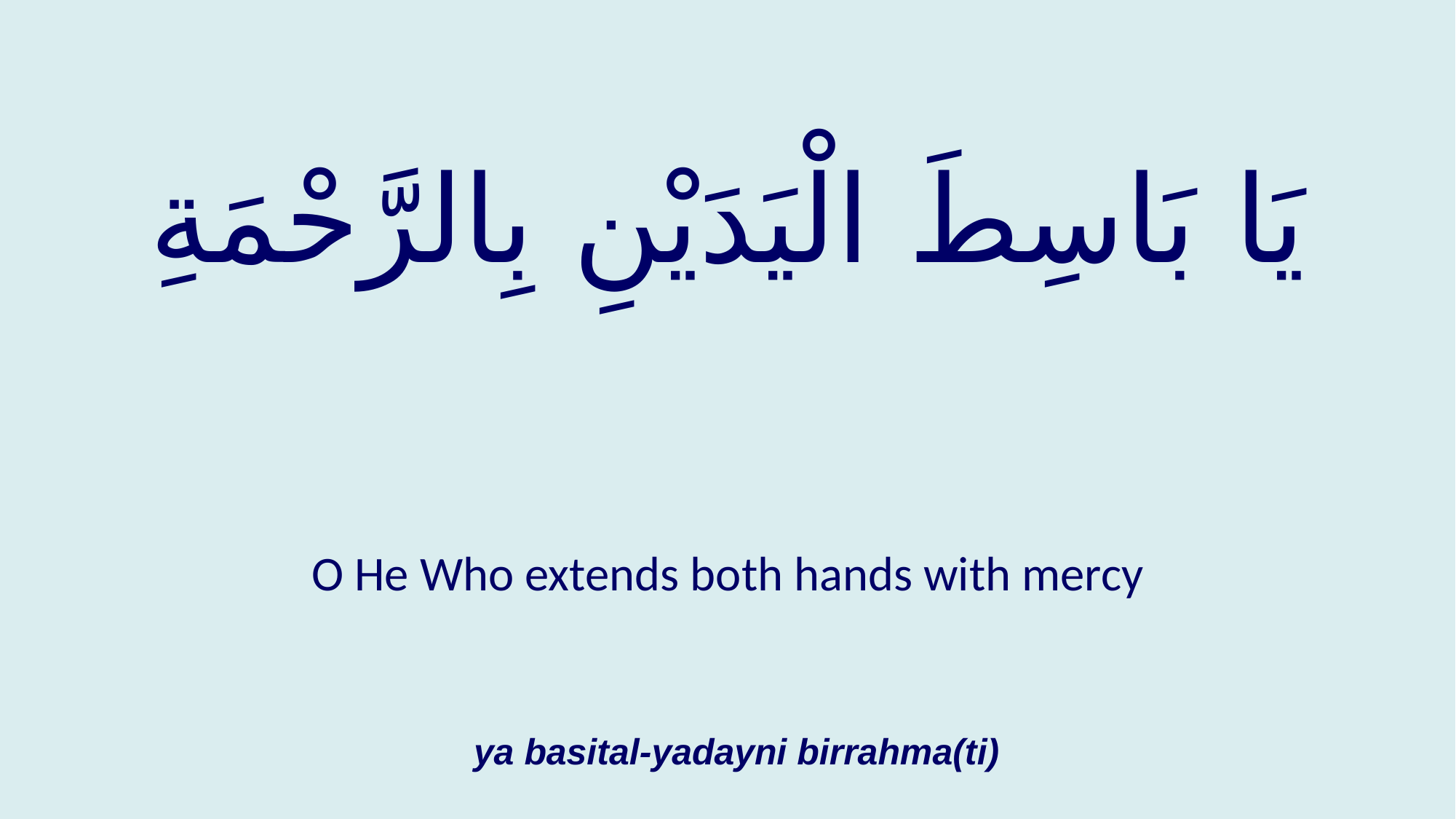

# يَا بَاسِطَ الْيَدَيْنِ بِالرَّحْمَةِ
O He Who extends both hands with mercy
ya basital-yadayni birrahma(ti)